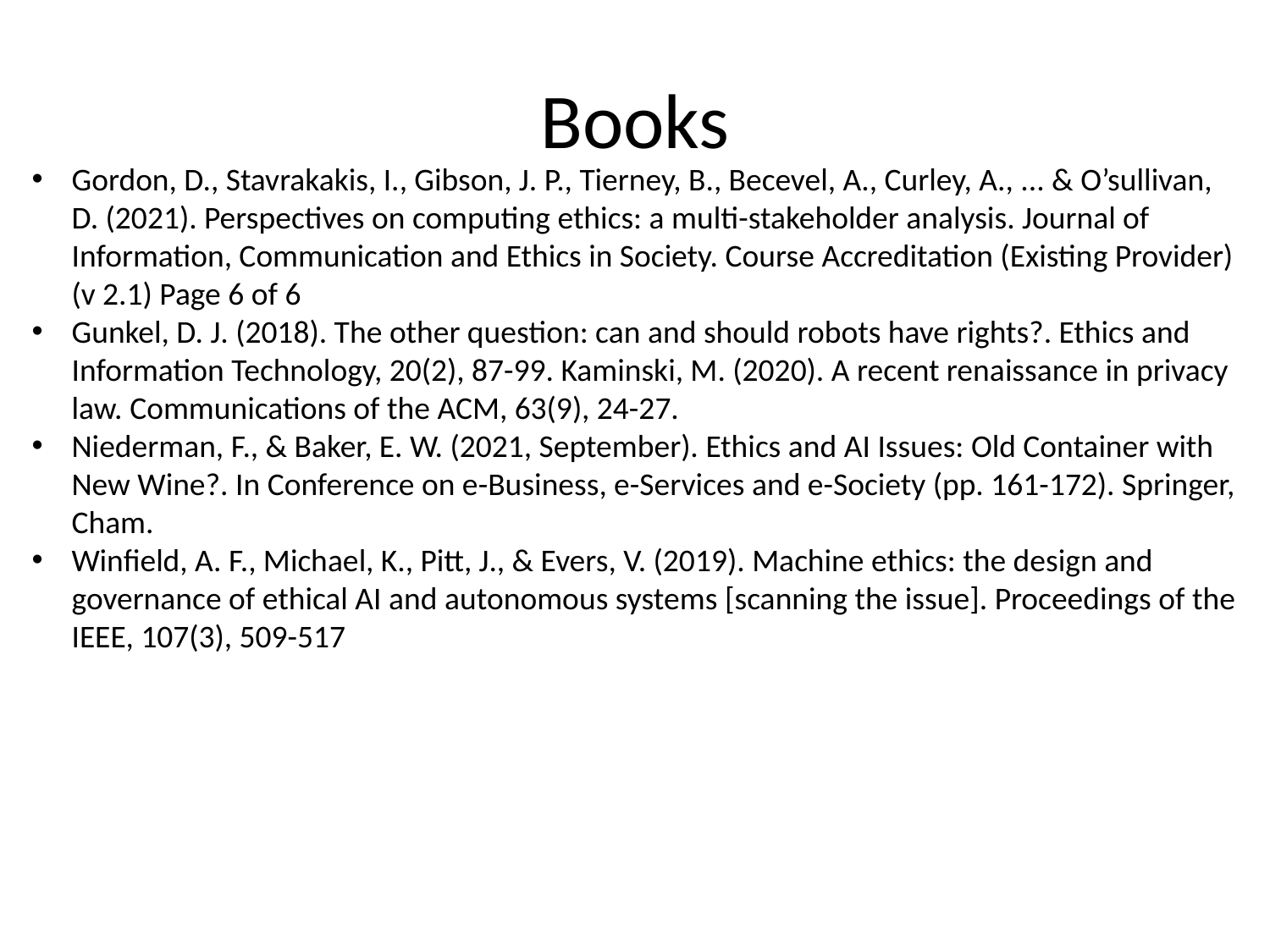

# Books
Gordon, D., Stavrakakis, I., Gibson, J. P., Tierney, B., Becevel, A., Curley, A., ... & O’sullivan, D. (2021). Perspectives on computing ethics: a multi-stakeholder analysis. Journal of Information, Communication and Ethics in Society. Course Accreditation (Existing Provider) (v 2.1) Page 6 of 6
Gunkel, D. J. (2018). The other question: can and should robots have rights?. Ethics and Information Technology, 20(2), 87-99. Kaminski, M. (2020). A recent renaissance in privacy law. Communications of the ACM, 63(9), 24-27.
Niederman, F., & Baker, E. W. (2021, September). Ethics and AI Issues: Old Container with New Wine?. In Conference on e-Business, e-Services and e-Society (pp. 161-172). Springer, Cham.
Winfield, A. F., Michael, K., Pitt, J., & Evers, V. (2019). Machine ethics: the design and governance of ethical AI and autonomous systems [scanning the issue]. Proceedings of the IEEE, 107(3), 509-517